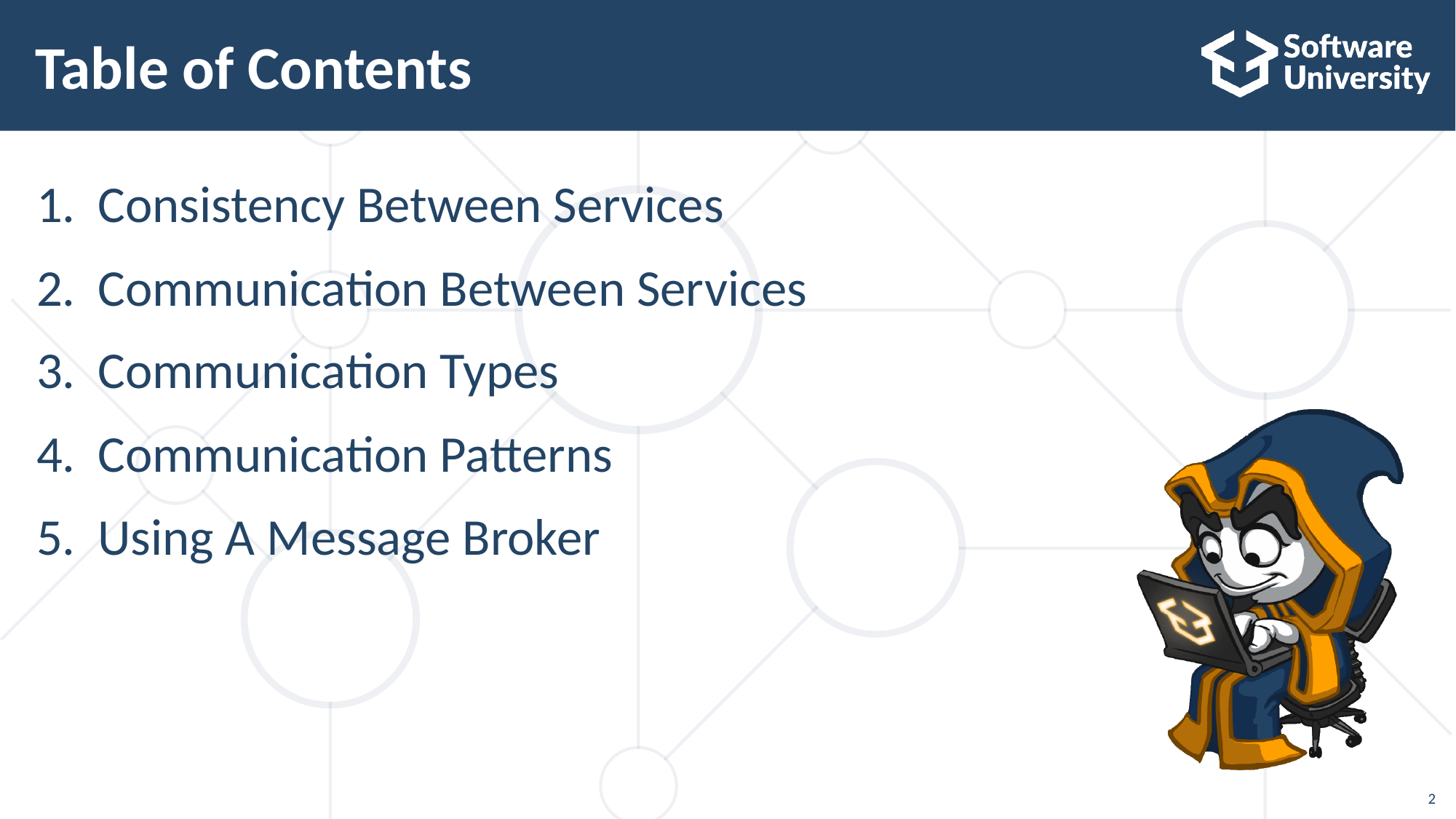

# Table of Contents
Consistency Between Services
Communication Between Services
Communication Types
Communication Patterns
Using A Message Broker
2